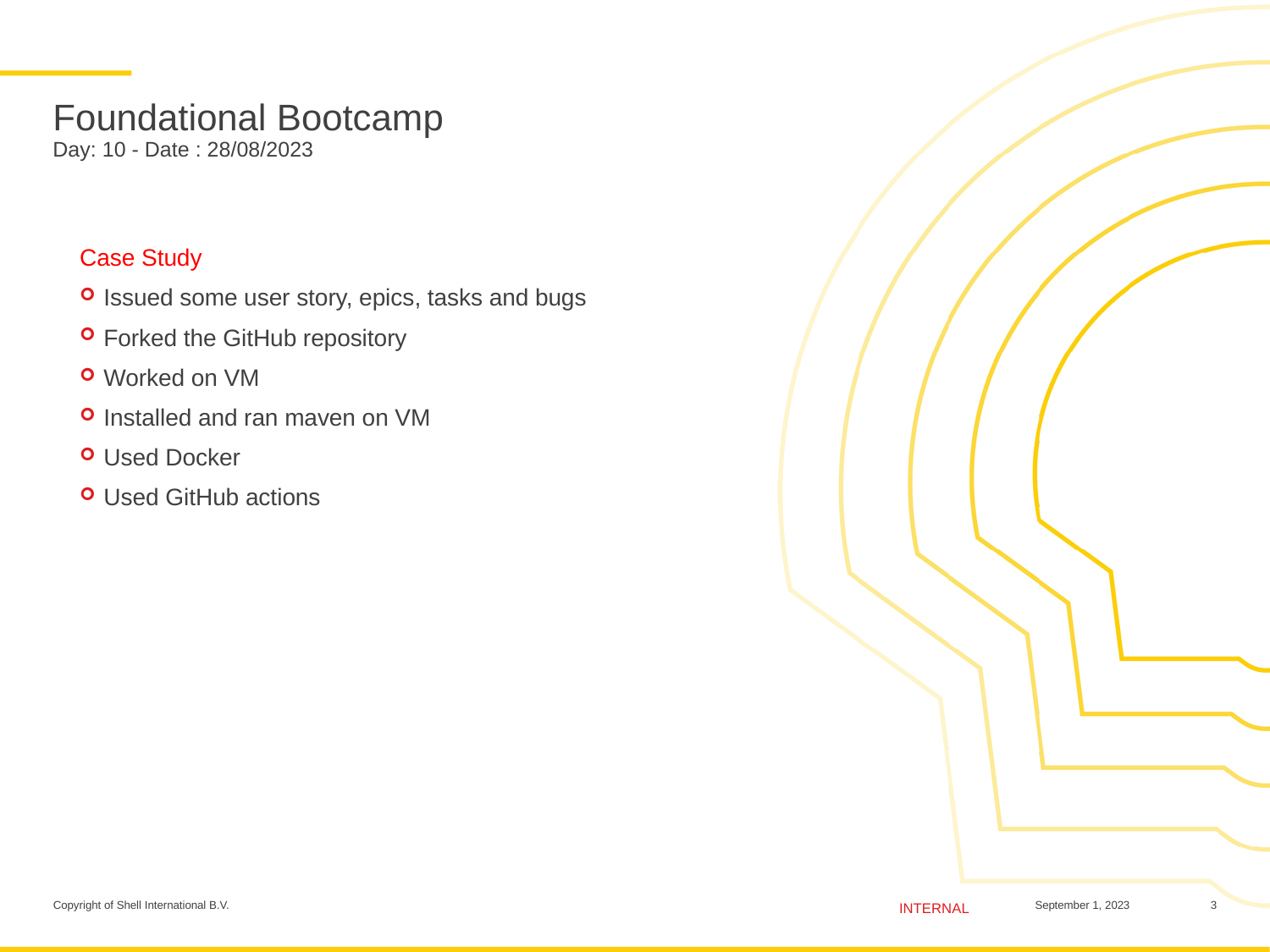

# Foundational Bootcamp Day: 10 - Date : 28/08/2023
Case Study
Issued some user story, epics, tasks and bugs
Forked the GitHub repository
Worked on VM
Installed and ran maven on VM
Used Docker
Used GitHub actions

3
September 1, 2023